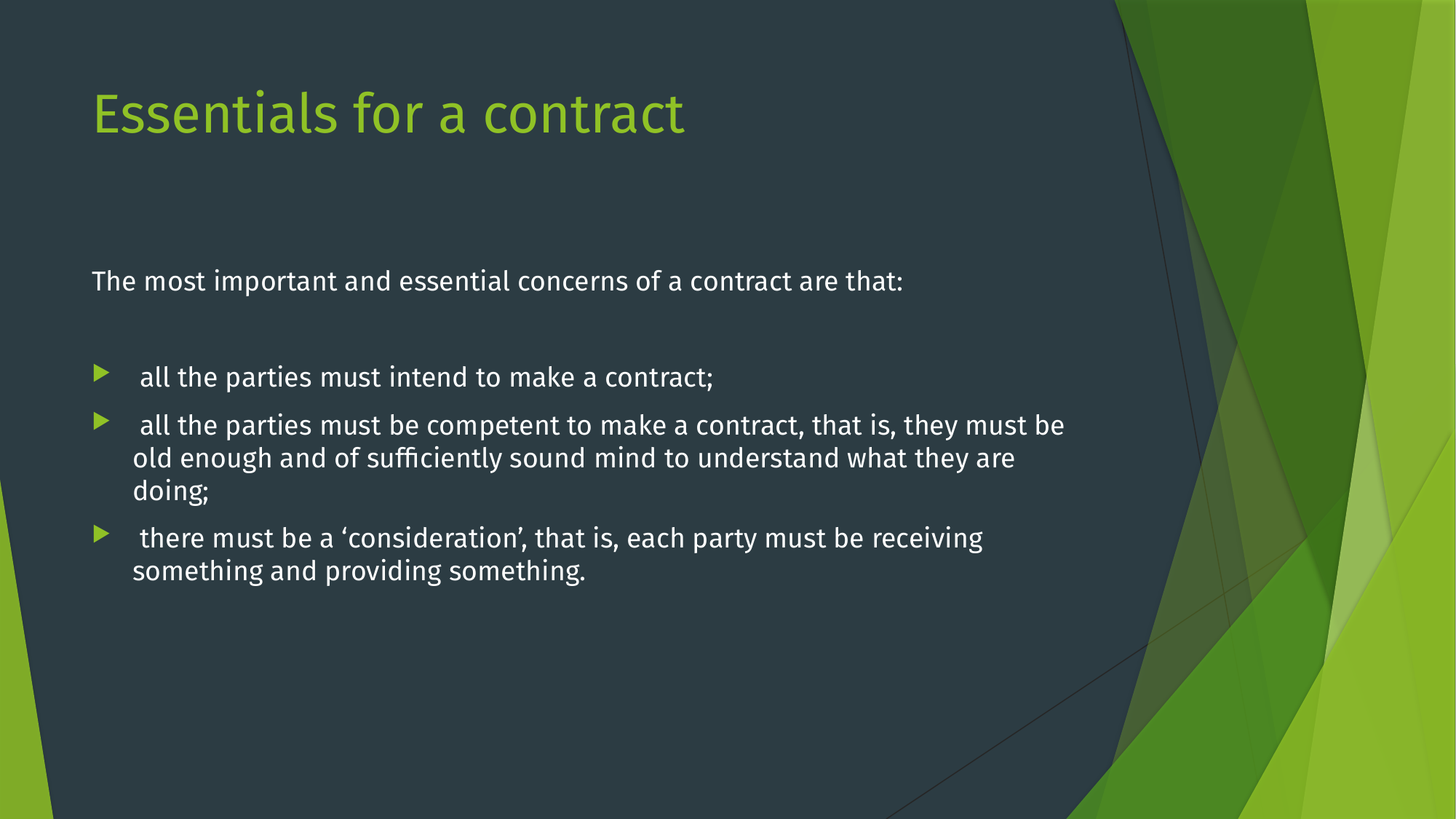

# Essentials for a contract
The most important and essential concerns of a contract are that:

 all the parties must intend to make a contract;
 all the parties must be competent to make a contract, that is, they must be old enough and of sufficiently sound mind to understand what they are doing;
 there must be a ‘consideration’, that is, each party must be receiving something and providing something.